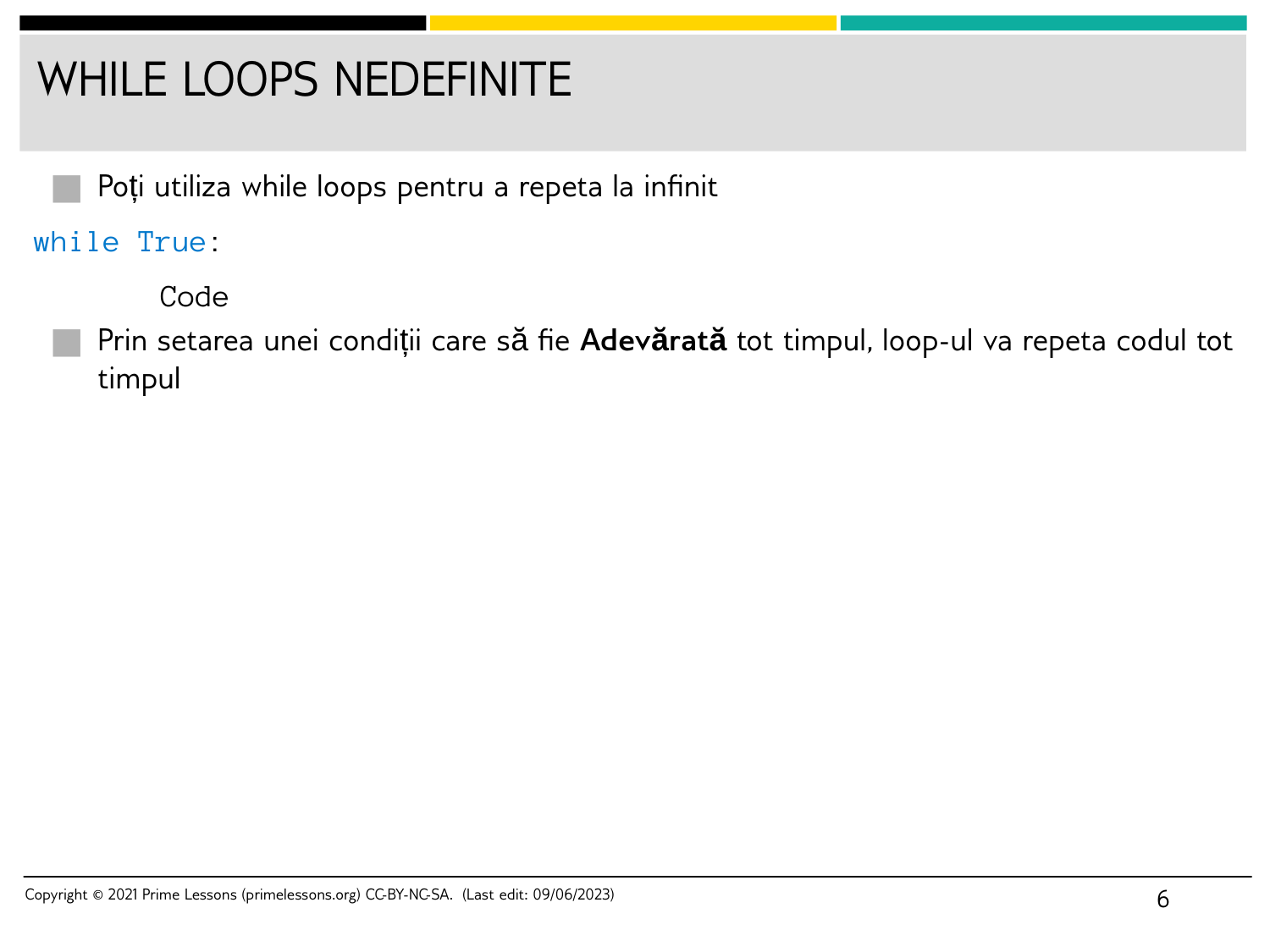

# WHILE LOOPS NEDEFINITE
Poți utiliza while loops pentru a repeta la infinit
while True:
	Code
Prin setarea unei condiții care să fie Adevărată tot timpul, loop-ul va repeta codul tot timpul
6
Copyright © 2021 Prime Lessons (primelessons.org) CC-BY-NC-SA.  (Last edit: 09/06/2023)